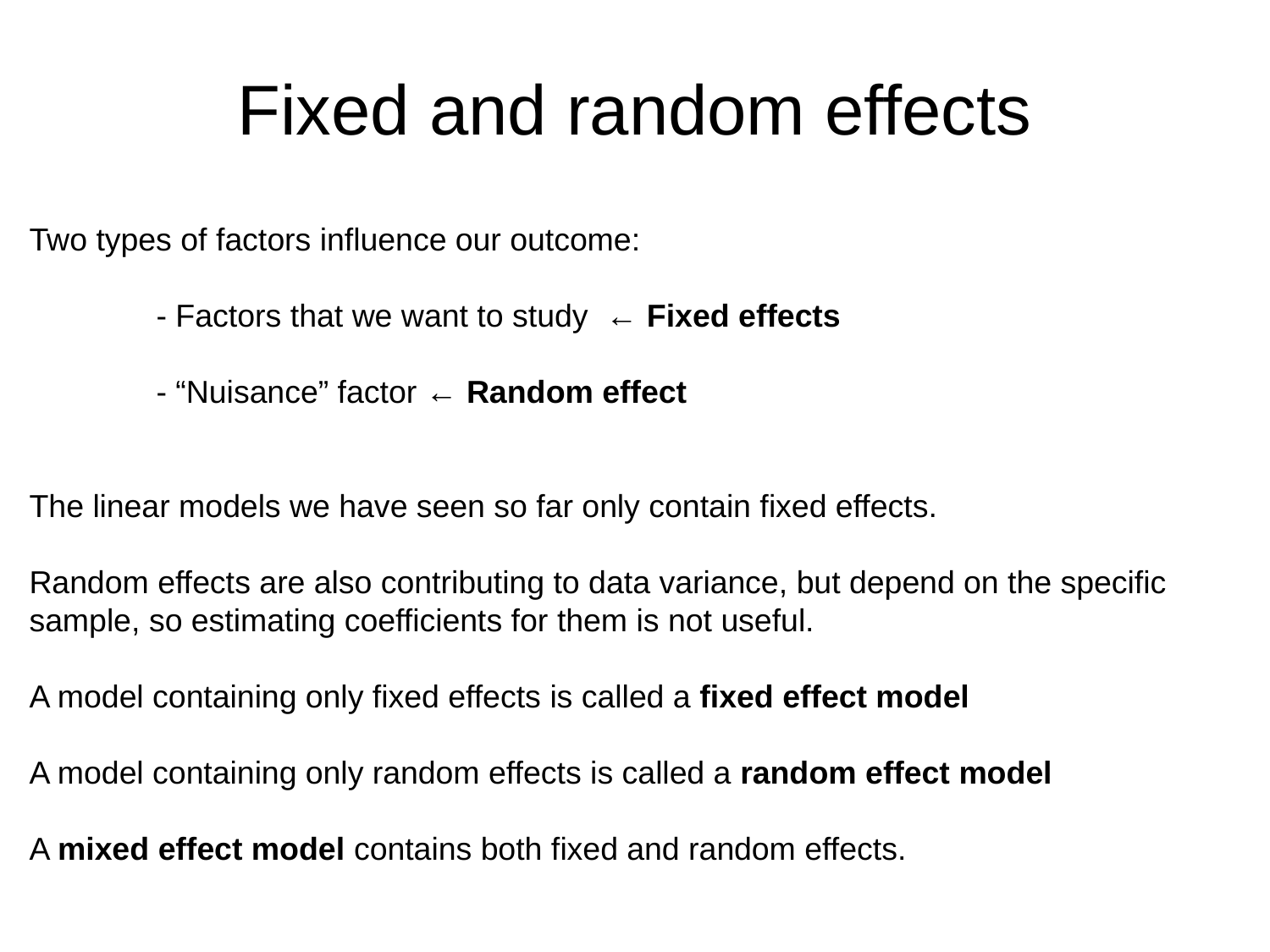

Fixed and random effects
Two types of factors influence our outcome:

	- Factors that we want to study  ← Fixed effects

	- “Nuisance” factor ← Random effect

The linear models we have seen so far only contain fixed effects.

Random effects are also contributing to data variance, but depend on the specific sample, so estimating coefficients for them is not useful.

A model containing only fixed effects is called a fixed effect model

A model containing only random effects is called a random effect model

A mixed effect model contains both fixed and random effects.